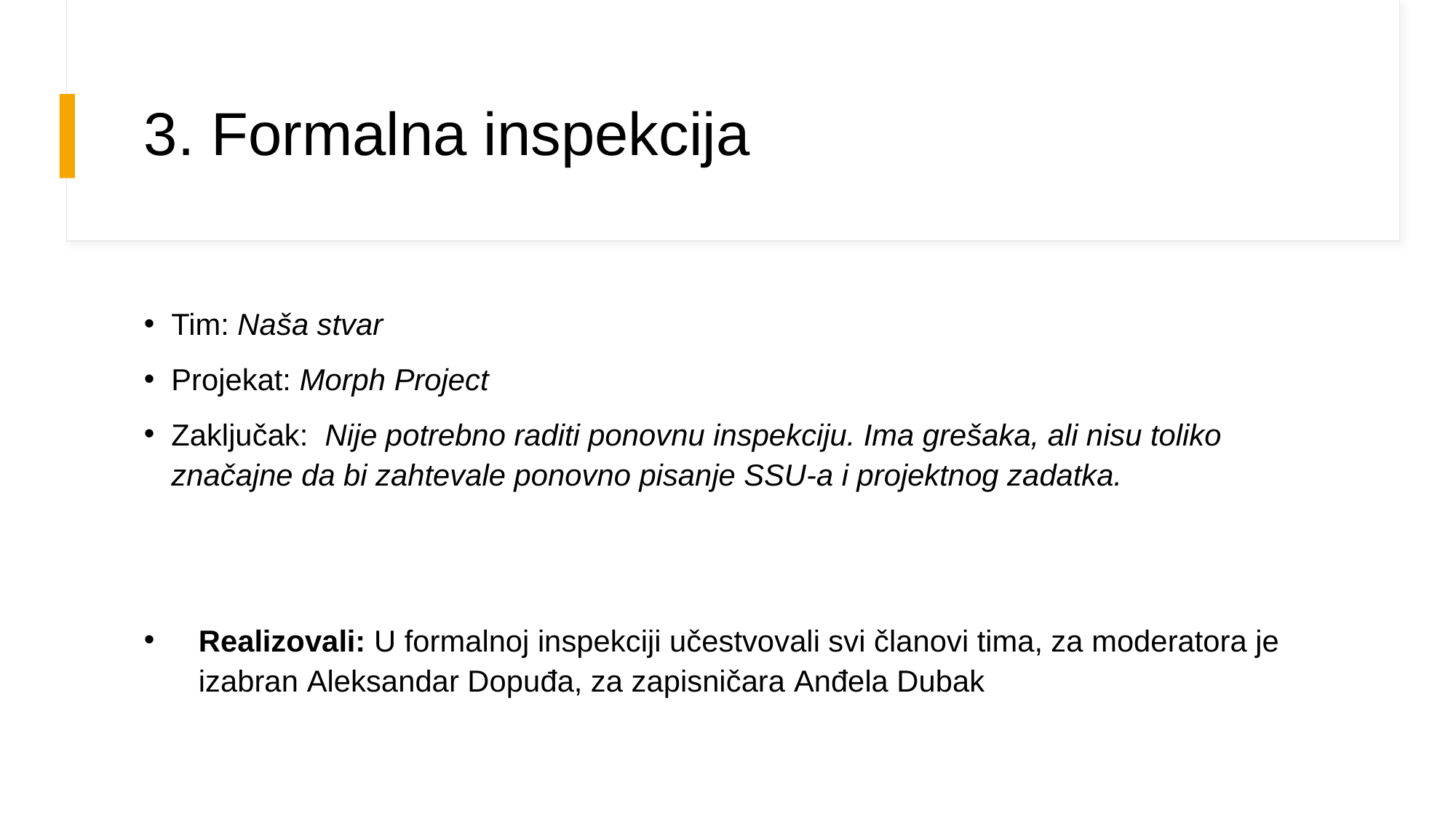

# 3. Formalna inspekcija
Tim: Naša stvar
Projekat: Morph Project
Zaključak:  Nije potrebno raditi ponovnu inspekciju. Ima grešaka, ali nisu toliko značajne da bi zahtevale ponovno pisanje SSU-a i projektnog zadatka.

Realizovali: U formalnoj inspekciji učestvovali svi članovi tima, za moderatora je izabran Aleksandar Dopuđa, za zapisničara Anđela Dubak